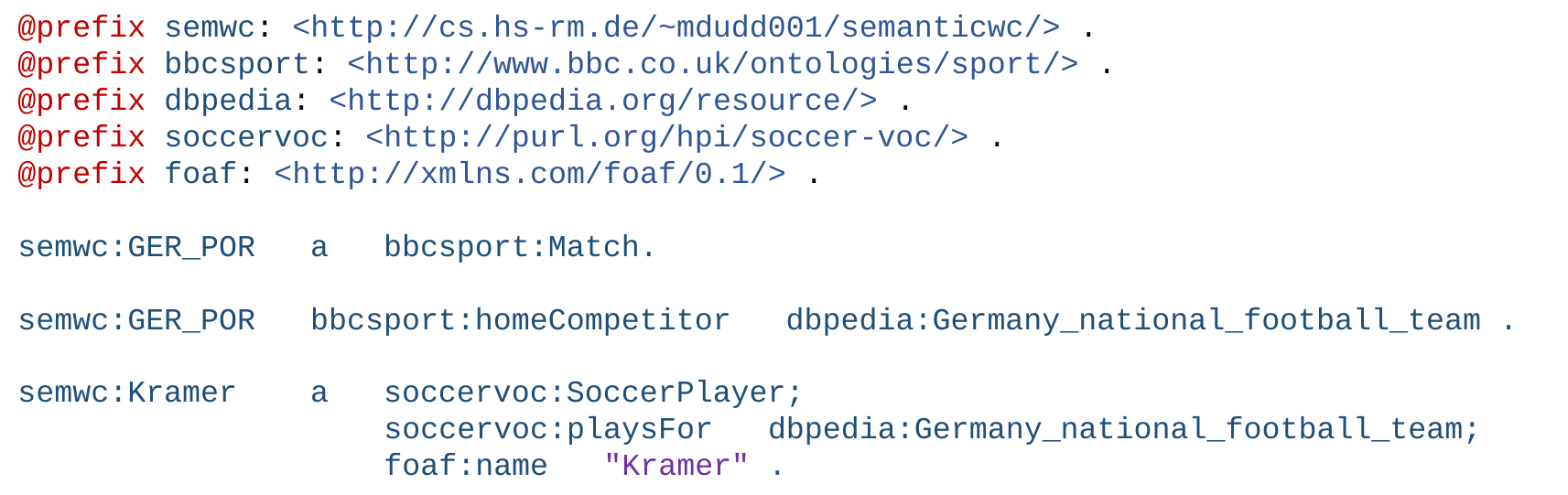

@prefix semwc: <http://cs.hs-rm.de/~mdudd001/semanticwc/> .
@prefix bbcsport: <http://www.bbc.co.uk/ontologies/sport/> .
@prefix dbpedia: <http://dbpedia.org/resource/> .
@prefix soccervoc: <http://purl.org/hpi/soccer-voc/> .
@prefix foaf: <http://xmlns.com/foaf/0.1/> .

semwc:GER_POR   a   bbcsport:Match.

semwc:GER_POR   bbcsport:homeCompetitor   dbpedia:Germany_national_football_team .

semwc:Kramer    a   soccervoc:SoccerPlayer;
                    soccervoc:playsFor   dbpedia:Germany_national_football_team;
                    foaf:name   "Kramer" .